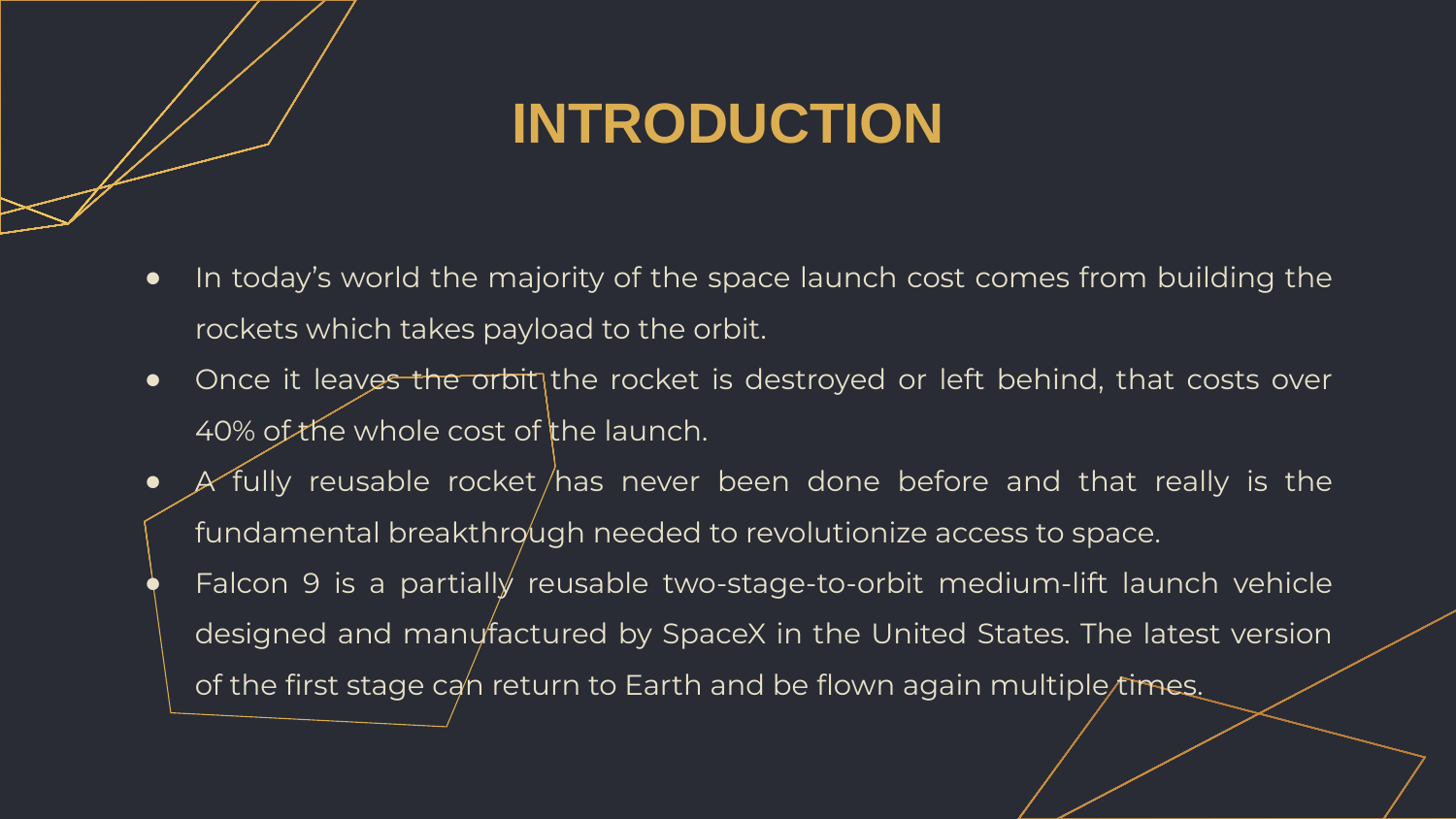

# INTRODUCTION
In today’s world the majority of the space launch cost comes from building the rockets which takes payload to the orbit.
Once it leaves the orbit the rocket is destroyed or left behind, that costs over 40% of the whole cost of the launch.
A fully reusable rocket has never been done before and that really is the fundamental breakthrough needed to revolutionize access to space.
Falcon 9 is a partially reusable two-stage-to-orbit medium-lift launch vehicle designed and manufactured by SpaceX in the United States. The latest version of the first stage can return to Earth and be flown again multiple times.